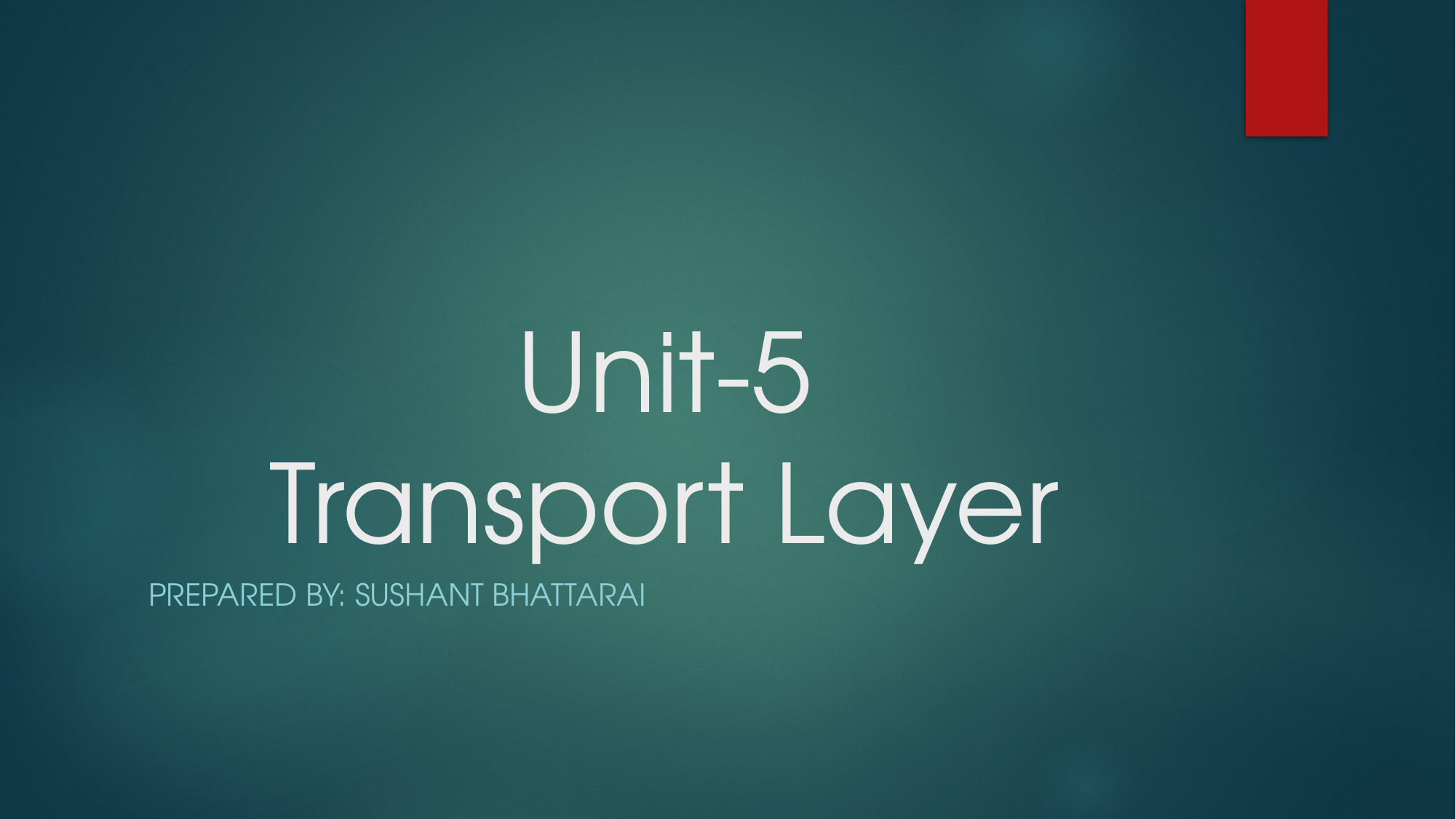

# Unit-5 Transport Layer
Prepared by: Sushant Bhattarai